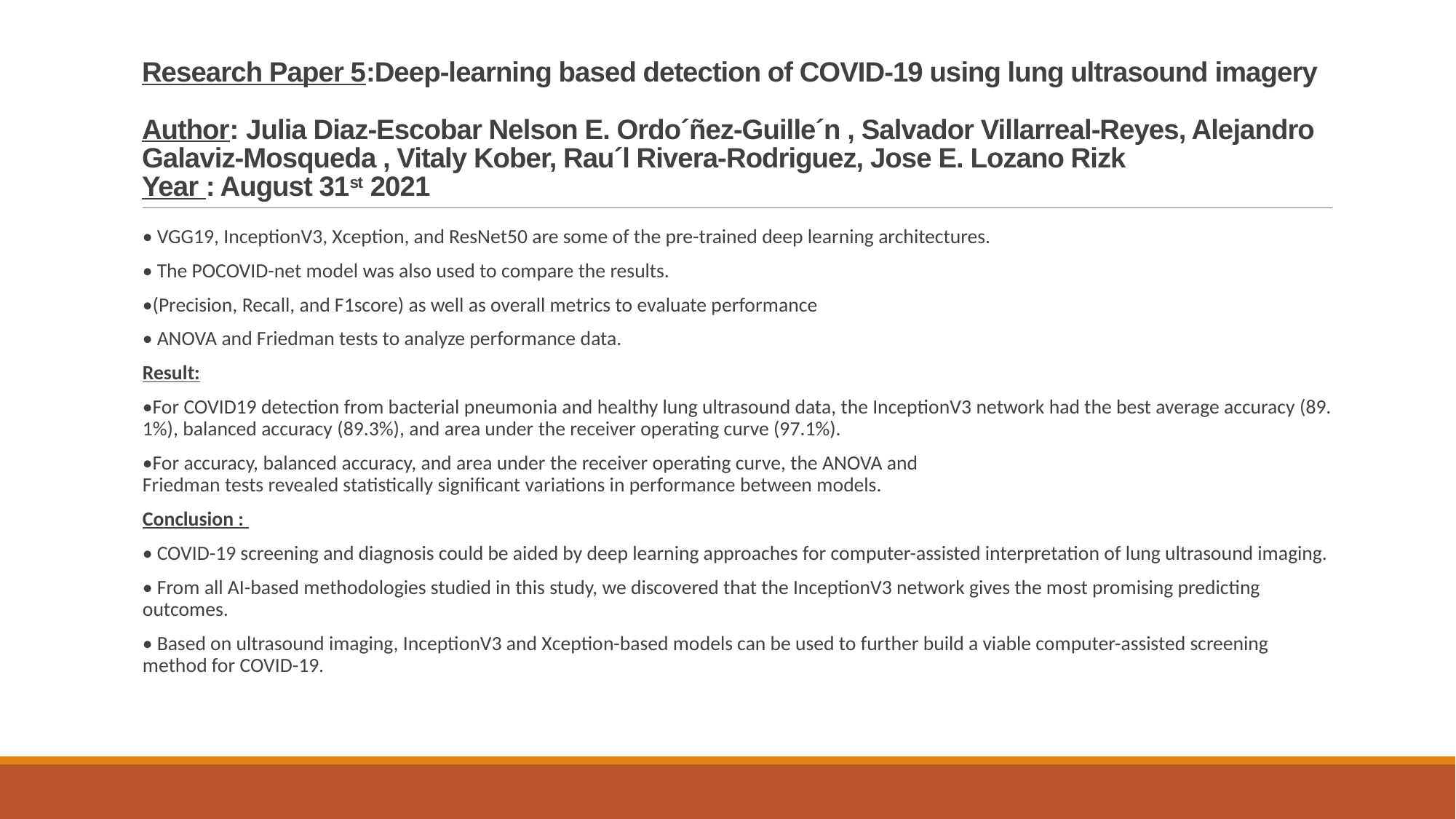

# Research Paper 5:Deep-learning based detection of COVID-19 using lung ultrasound imagery Author: Julia Diaz-Escobar Nelson E. Ordo´ñez-Guille´n , Salvador Villarreal-Reyes, Alejandro Galaviz-Mosqueda , Vitaly Kober, Rau´l Rivera-Rodriguez, Jose E. Lozano Rizk Year : August 31st 2021
• VGG19, InceptionV3, Xception, and ResNet50 are some of the pre-trained deep learning architectures.
• The POCOVID-net model was also used to compare the results.
•(Precision, Recall, and F1score) as well as overall metrics to evaluate performance
• ANOVA and Friedman tests to analyze performance data.
Result:
•For COVID19 detection from bacterial pneumonia and healthy lung ultrasound data, the InceptionV3 network had the best average accuracy (89.1%), balanced accuracy (89.3%), and area under the receiver operating curve (97.1%).
•For accuracy, balanced accuracy, and area under the receiver operating curve, the ANOVA and    Friedman tests revealed statistically significant variations in performance between models.
Conclusion :
• COVID-19 screening and diagnosis could be aided by deep learning approaches for computer-assisted interpretation of lung ultrasound imaging.
• From all AI-based methodologies studied in this study, we discovered that the InceptionV3 network gives the most promising predicting outcomes.
• Based on ultrasound imaging, InceptionV3 and Xception-based models can be used to further build a viable computer-assisted screening method for COVID-19.